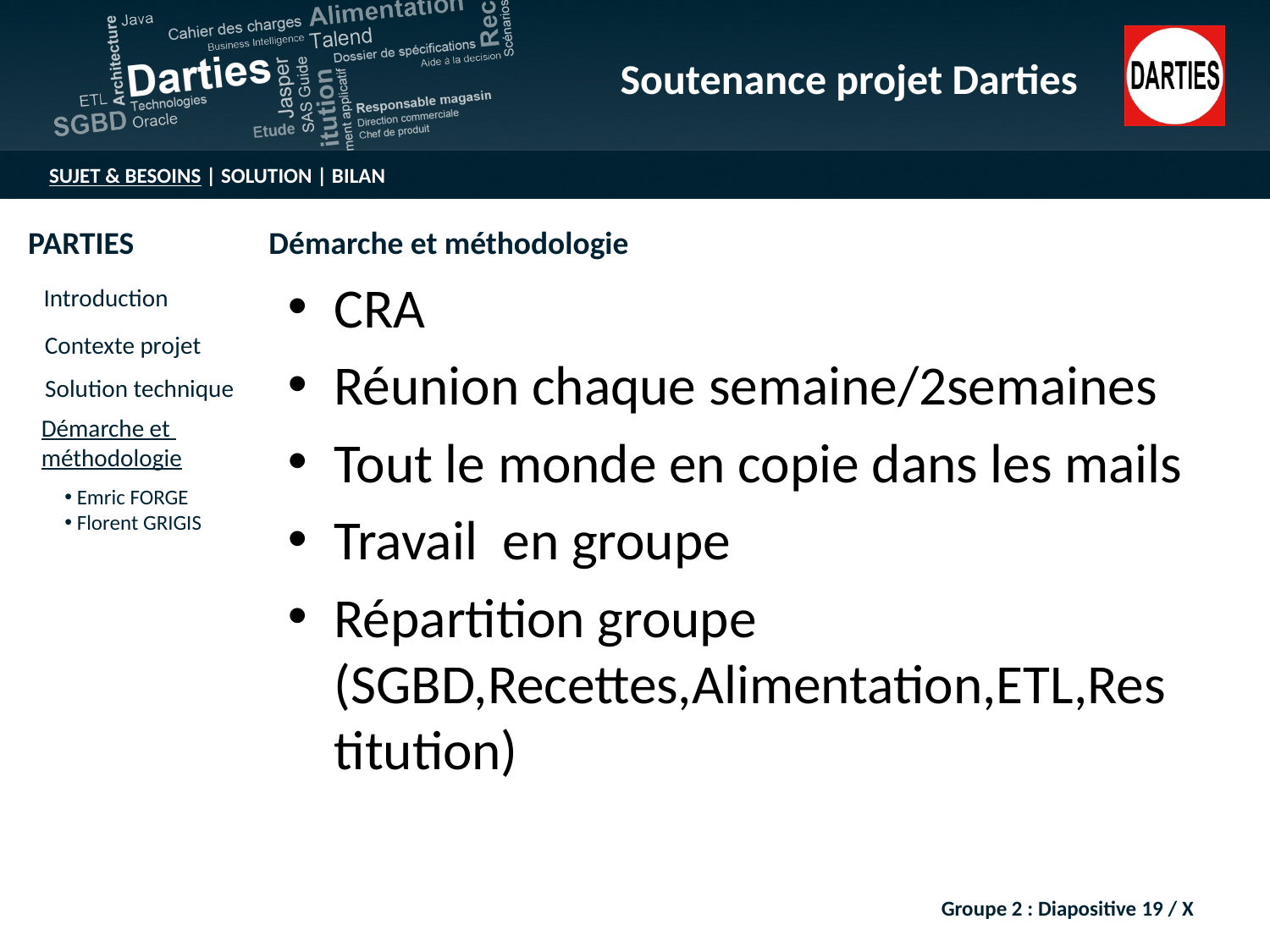

CRA
Réunion chaque semaine/2semaines
Tout le monde en copie dans les mails
Travail  en groupe
Répartition groupe (SGBD,Recettes,Alimentation,ETL,Restitution)
Groupe 2 : Diapositive 19 / X